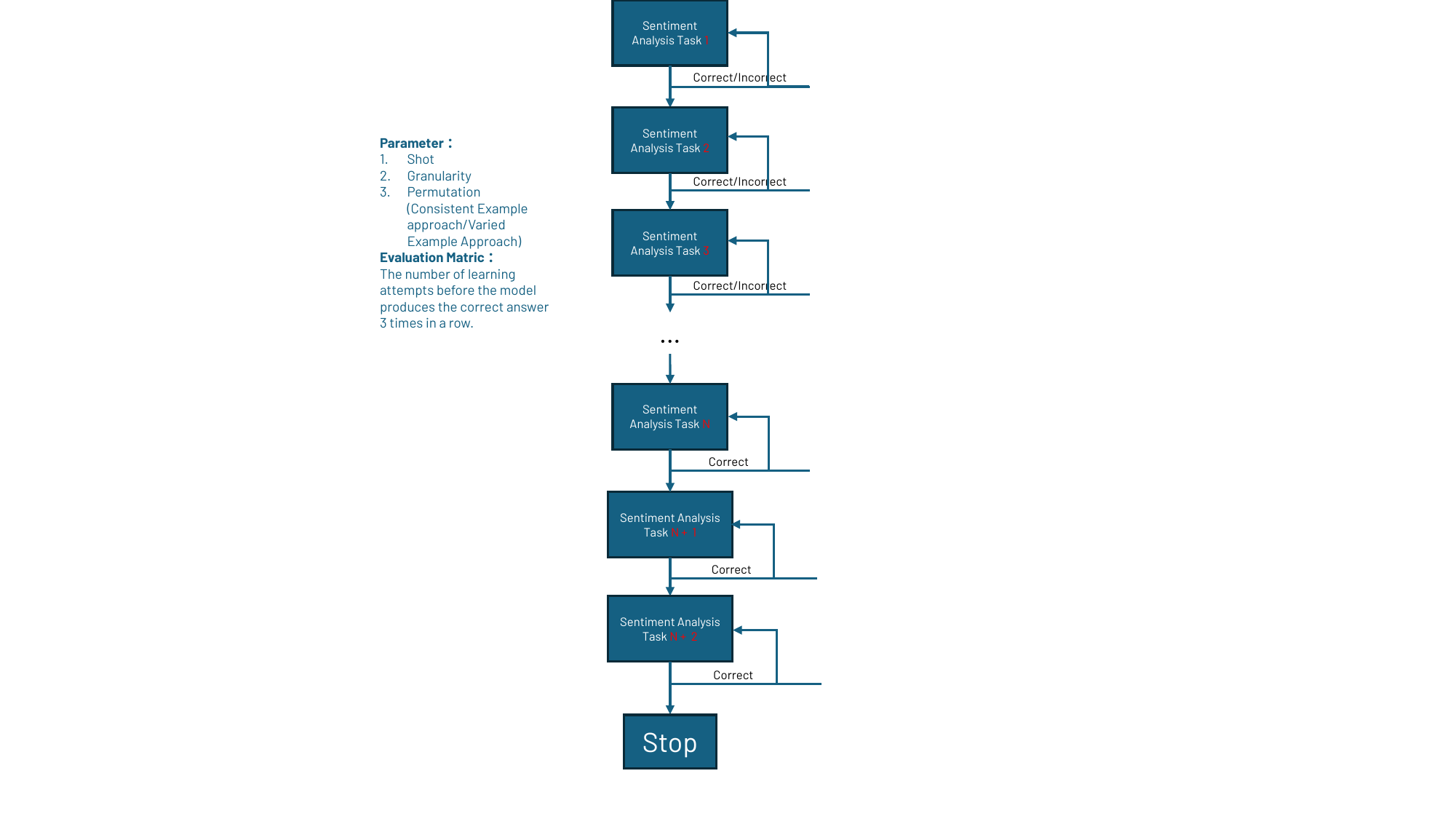

Sentiment Analysis Task 1
Correct/Incorrect

Parameter：
Shot
Granularity
Permutation (Consistent Example approach/Varied Example Approach)
Evaluation Matric：
The number of learning attempts before the model produces the correct answer 3 times in a row.

Sentiment Analysis Task 2
Correct/Incorrect
Sentiment Analysis Task 3
Correct/Incorrect
…
Sentiment Analysis Task N
Correct
Sentiment Analysis Task N +  1
Correct
Sentiment Analysis Task N +  2
Correct
Stop